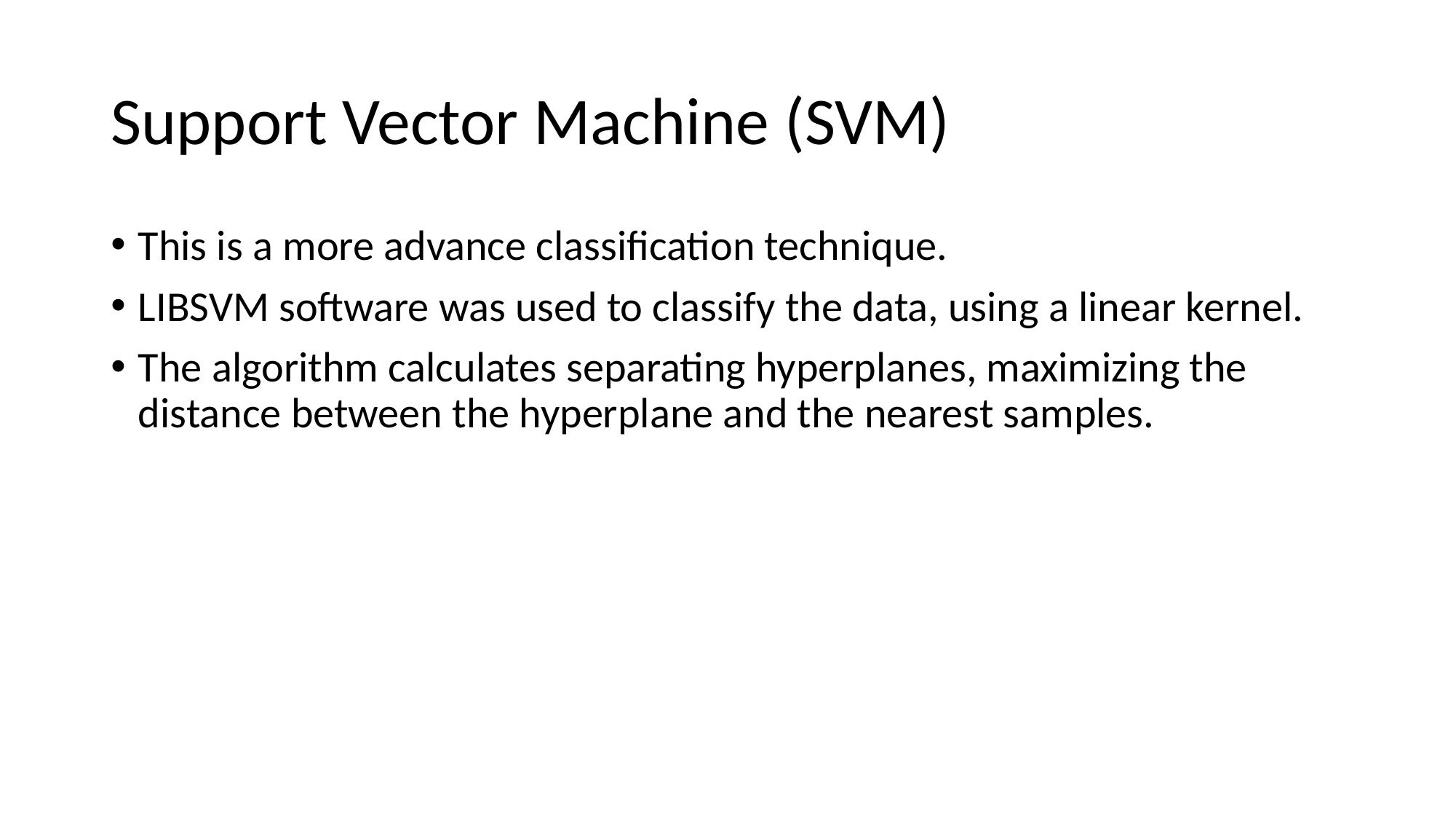

# Support Vector Machine (SVM)
This is a more advance classification technique.
LIBSVM software was used to classify the data, using a linear kernel.
The algorithm calculates separating hyperplanes, maximizing the distance between the hyperplane and the nearest samples.